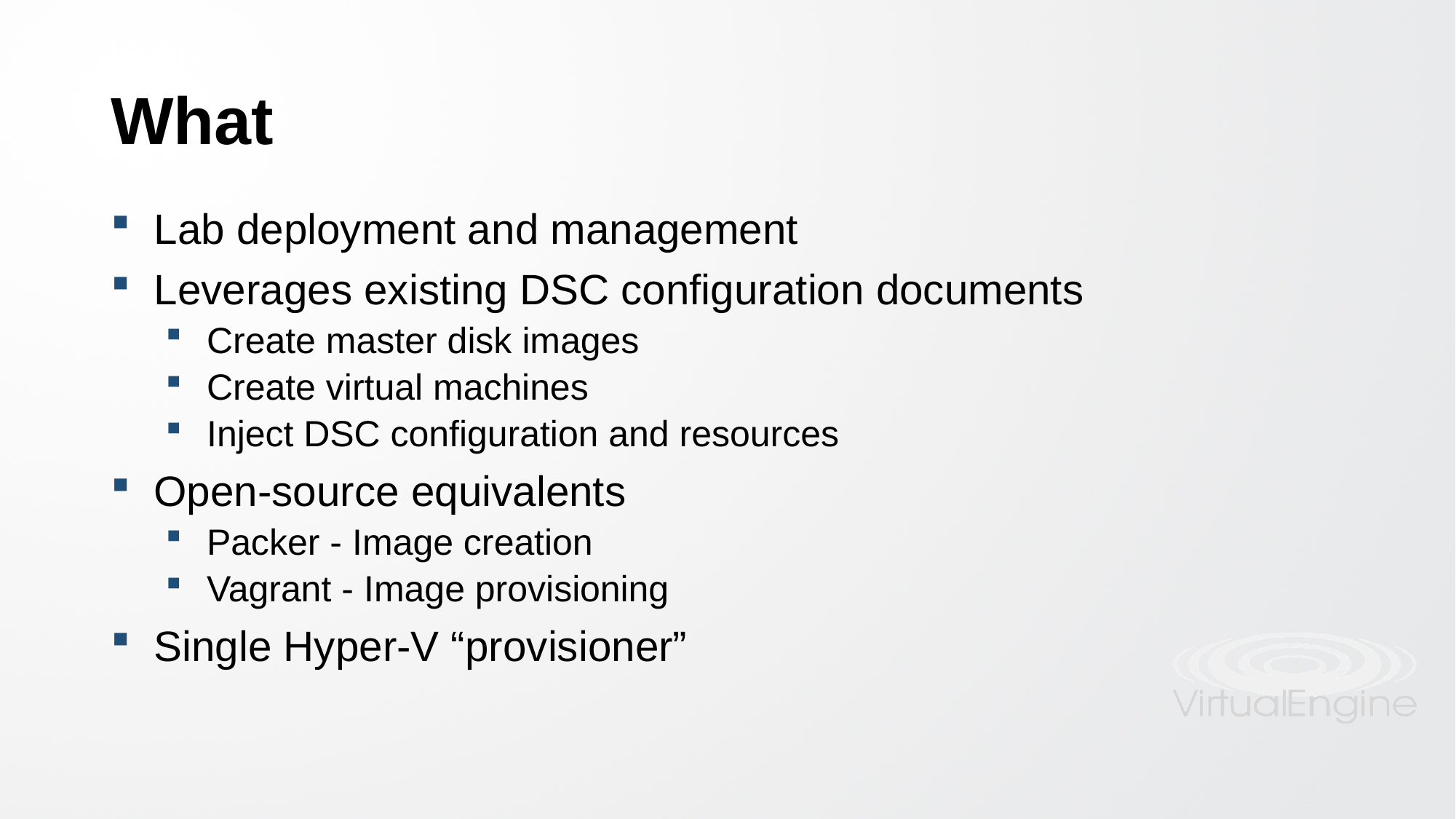

# What
Lab deployment and management
Leverages existing DSC configuration documents
Create master disk images
Create virtual machines
Inject DSC configuration and resources
Open-source equivalents
Packer - Image creation
Vagrant - Image provisioning
Single Hyper-V “provisioner”